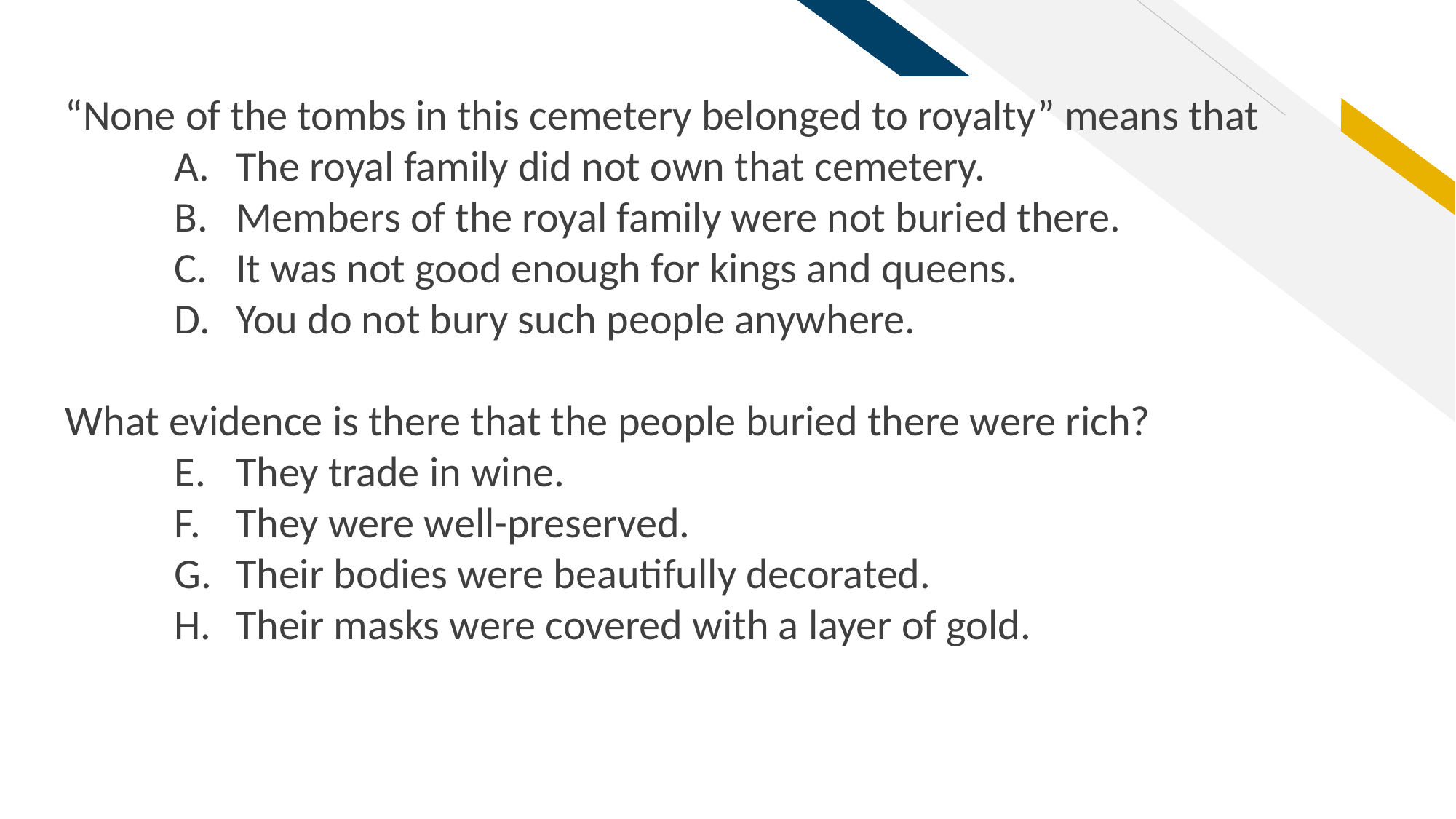

“None of the tombs in this cemetery belonged to royalty” means that
The royal family did not own that cemetery.
Members of the royal family were not buried there.
It was not good enough for kings and queens.
You do not bury such people anywhere.

What evidence is there that the people buried there were rich?
They trade in wine.
They were well-preserved.
Their bodies were beautifully decorated.
Their masks were covered with a layer of gold.